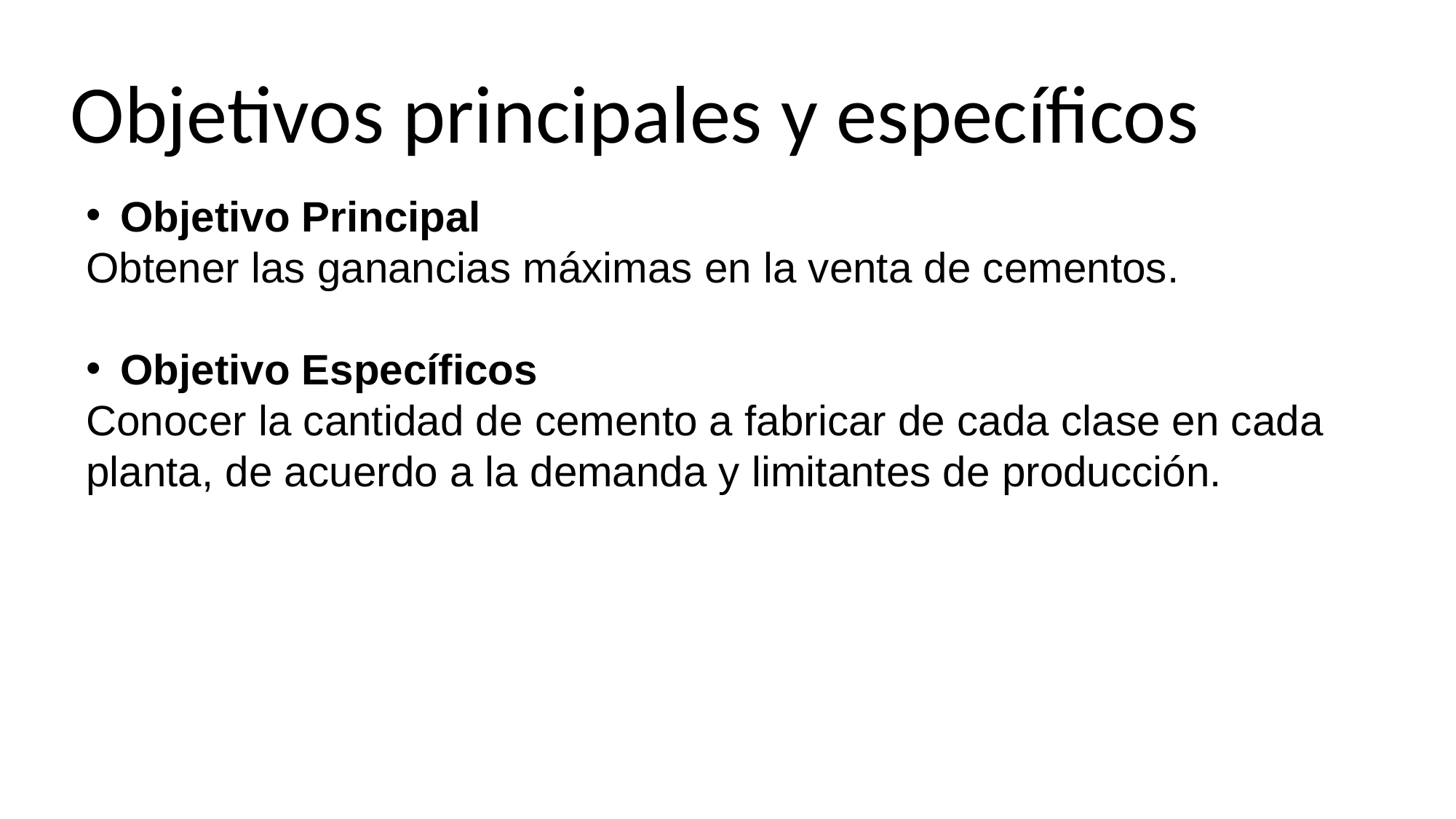

Objetivos principales y específicos
Objetivo Principal
Obtener las ganancias máximas en la venta de cementos.

Objetivo Específicos
Conocer la cantidad de cemento a fabricar de cada clase en cada planta, de acuerdo a la demanda y limitantes de producción.